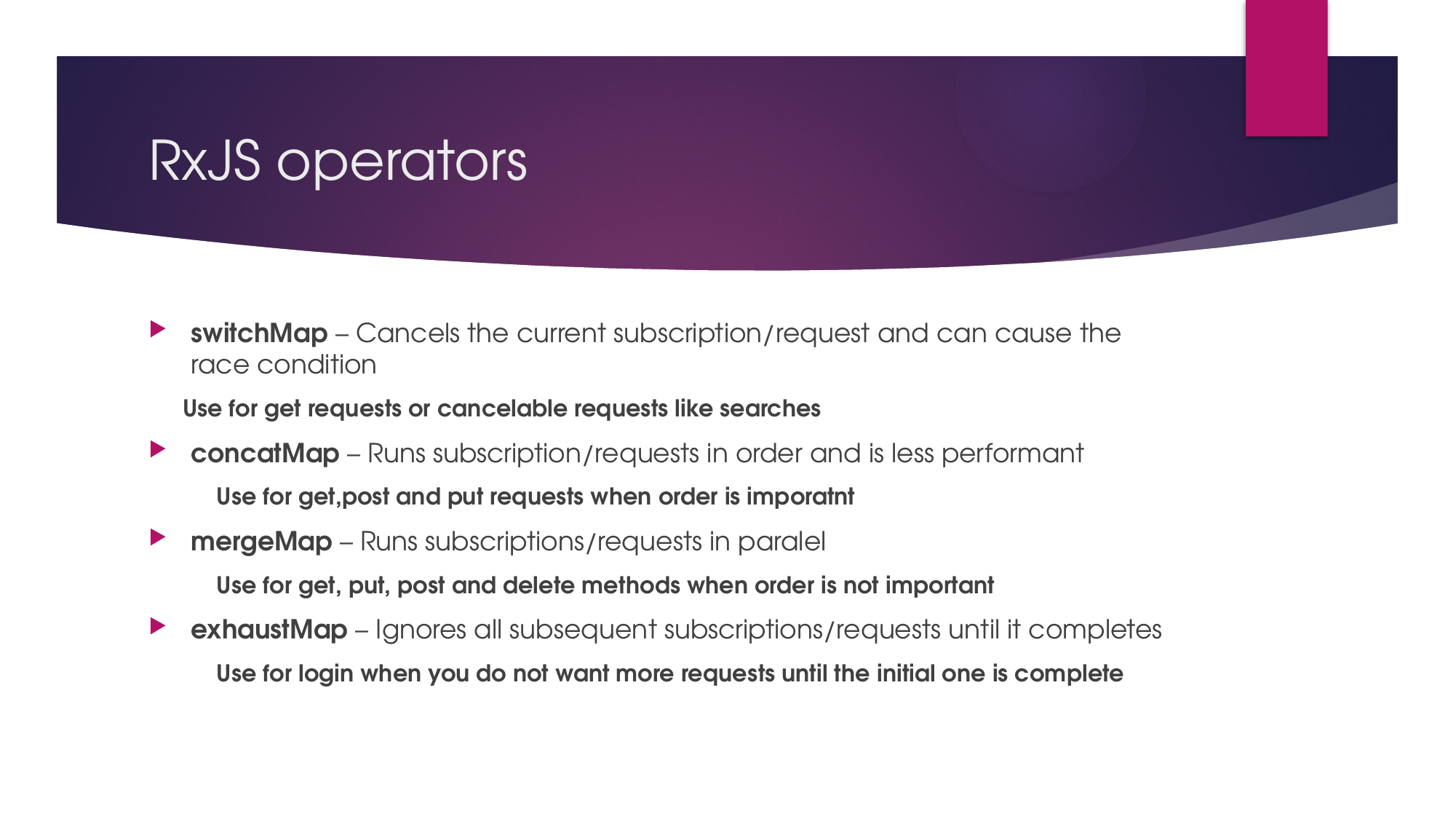

# RxJS operators
switchMap – Cancels the current subscription/request and can cause the race condition
		Use for get requests or cancelable requests like searches
concatMap – Runs subscription/requests in order and is less performant
	Use for get,post and put requests when order is imporatnt
mergeMap – Runs subscriptions/requests in paralel
	Use for get, put, post and delete methods when order is not important
exhaustMap – Ignores all subsequent subscriptions/requests until it completes
	Use for login when you do not want more requests until the initial one is complete